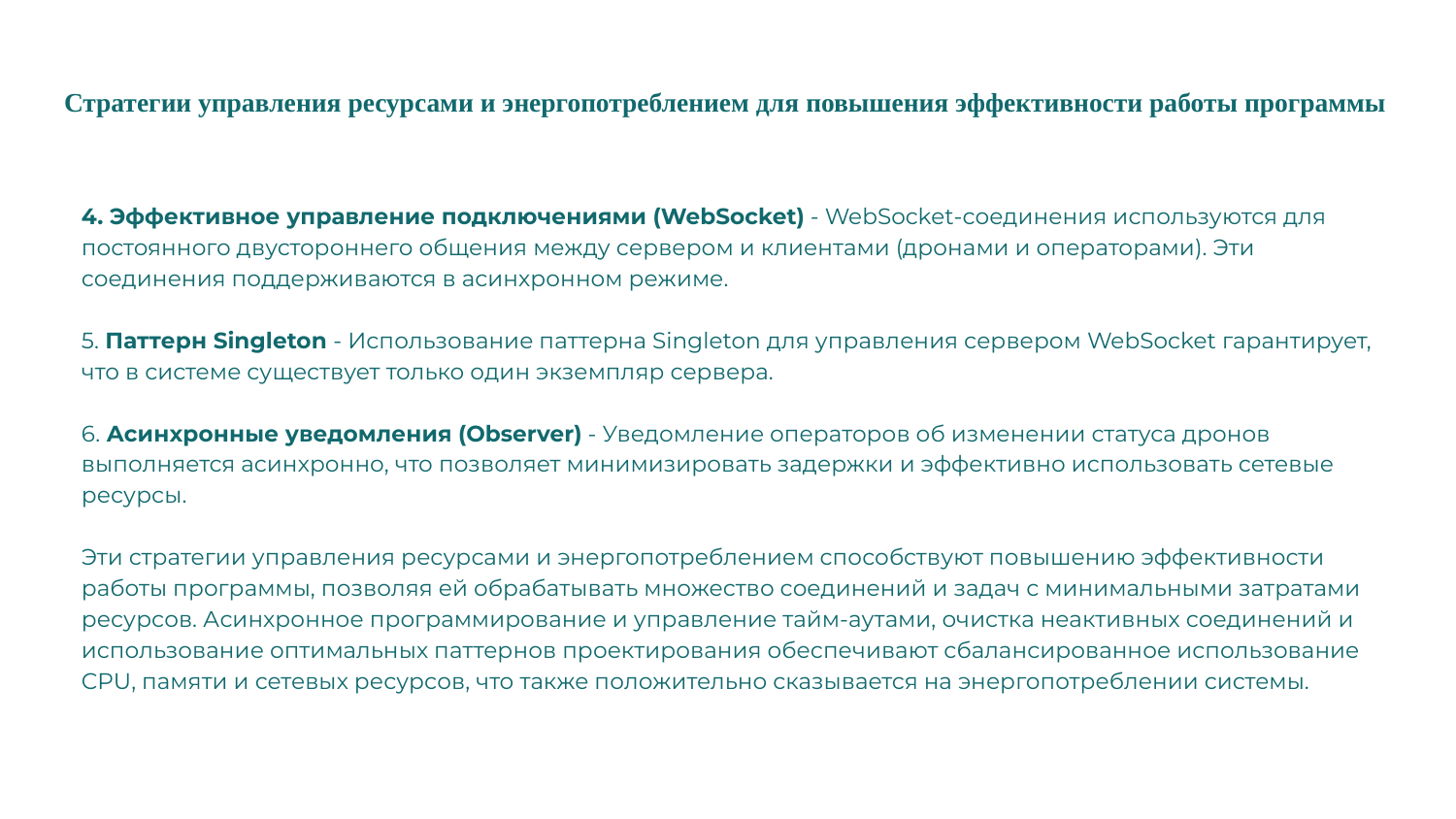

# Стратегии управления ресурсами и энергопотреблением для повышения эффективности работы программы
4. Эффективное управление подключениями (WebSocket) - WebSocket-соединения используются для постоянного двустороннего общения между сервером и клиентами (дронами и операторами). Эти соединения поддерживаются в асинхронном режиме.

5. Паттерн Singleton - Использование паттерна Singleton для управления сервером WebSocket гарантирует, что в системе существует только один экземпляр сервера.

6. Асинхронные уведомления (Observer) - Уведомление операторов об изменении статуса дронов выполняется асинхронно, что позволяет минимизировать задержки и эффективно использовать сетевые ресурсы.

Эти стратегии управления ресурсами и энергопотреблением способствуют повышению эффективности работы программы, позволяя ей обрабатывать множество соединений и задач с минимальными затратами ресурсов. Асинхронное программирование и управление тайм-аутами, очистка неактивных соединений и использование оптимальных паттернов проектирования обеспечивают сбалансированное использование CPU, памяти и сетевых ресурсов, что также положительно сказывается на энергопотреблении системы.